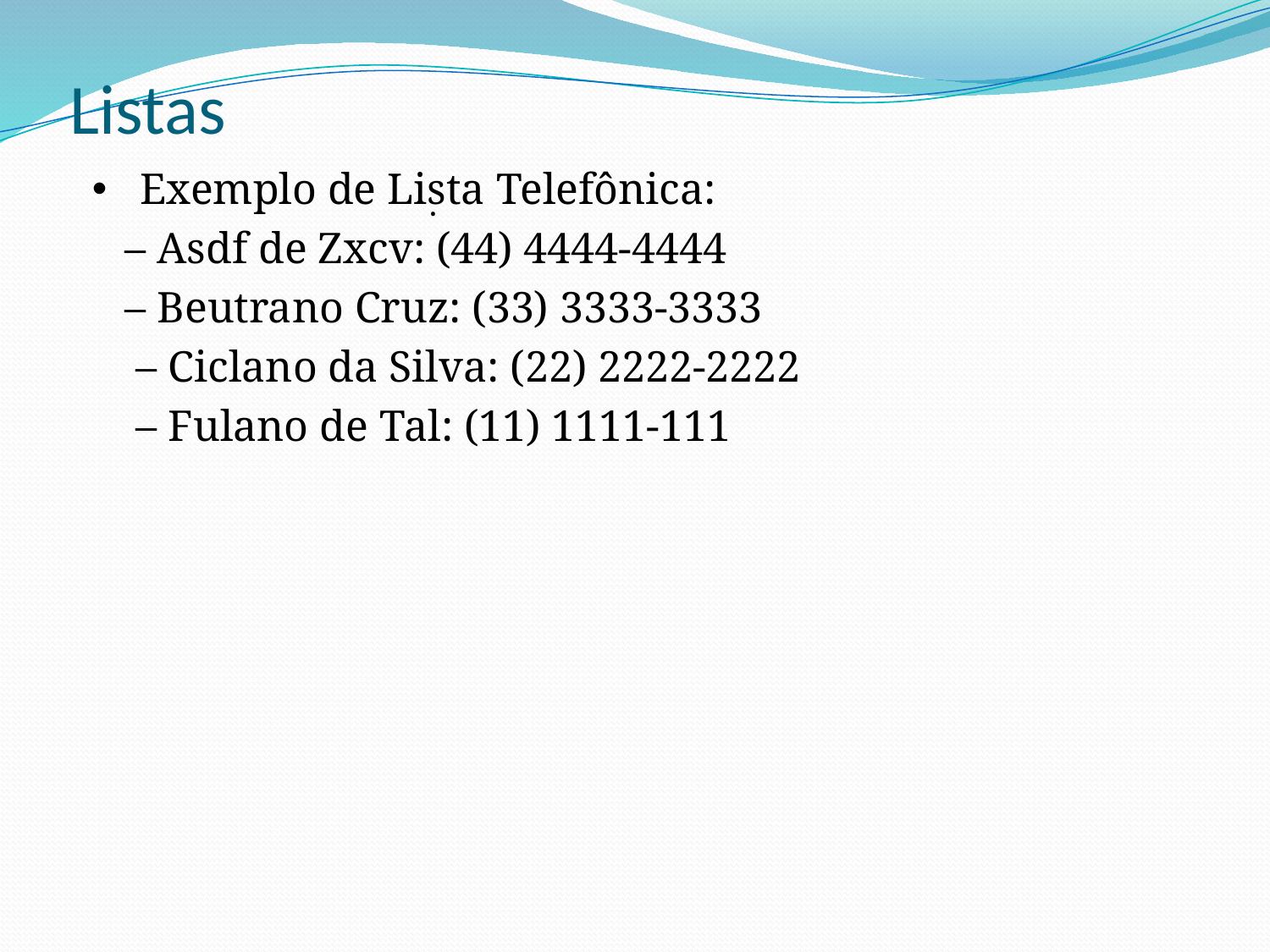

# Listas
Exemplo de Lista Telefônica:
   – Asdf de Zxcv: (44) 4444-4444
   – Beutrano Cruz: (33) 3333-3333
    – Ciclano da Silva: (22) 2222-2222
    – Fulano de Tal: (11) 1111-111
.